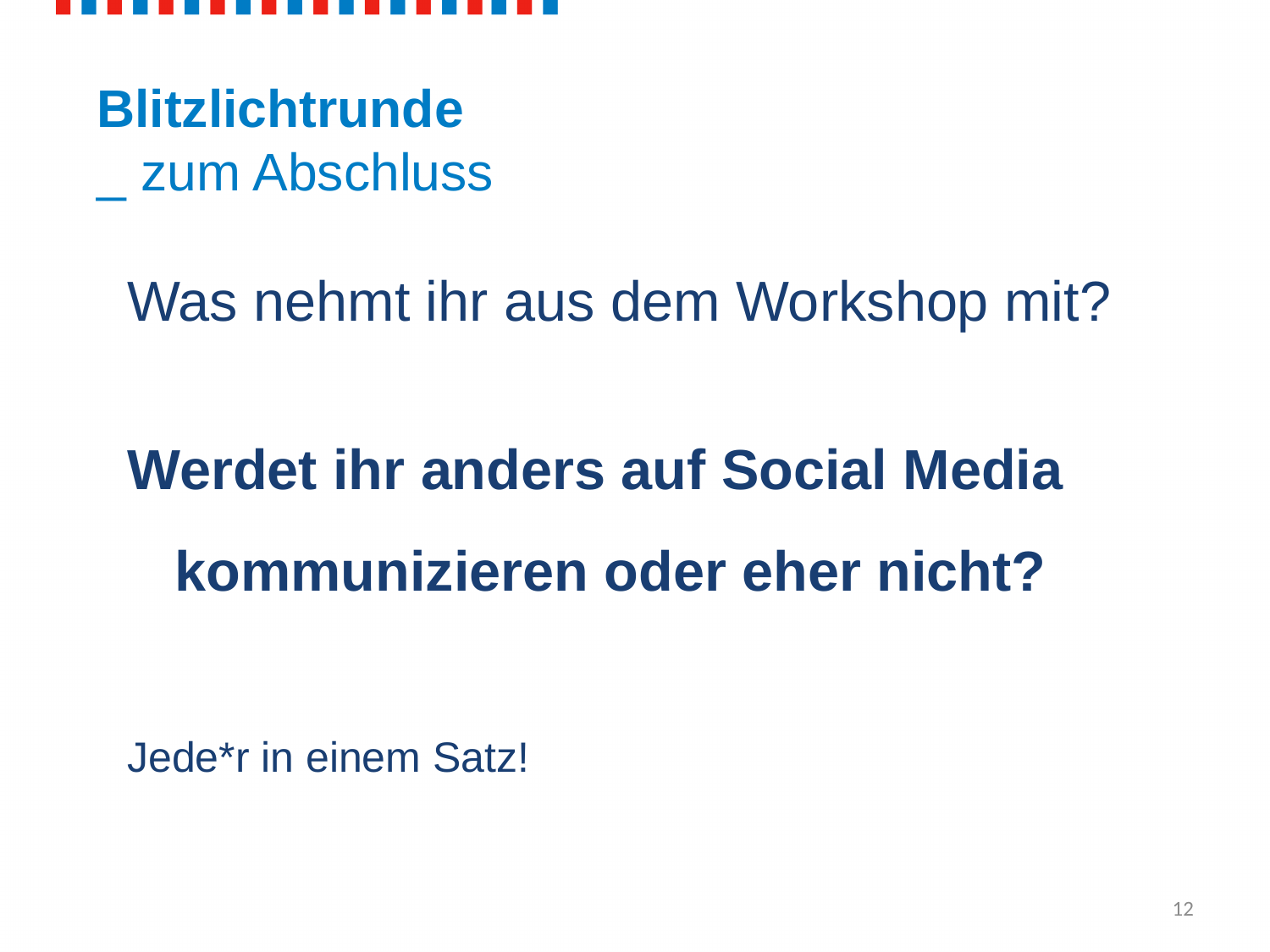

Blitzlichtrunde
_ zum Abschluss
Was nehmt ihr aus dem Workshop mit?
Werdet ihr anders auf Social Media kommunizieren oder eher nicht?

Jede*r in einem Satz!
12